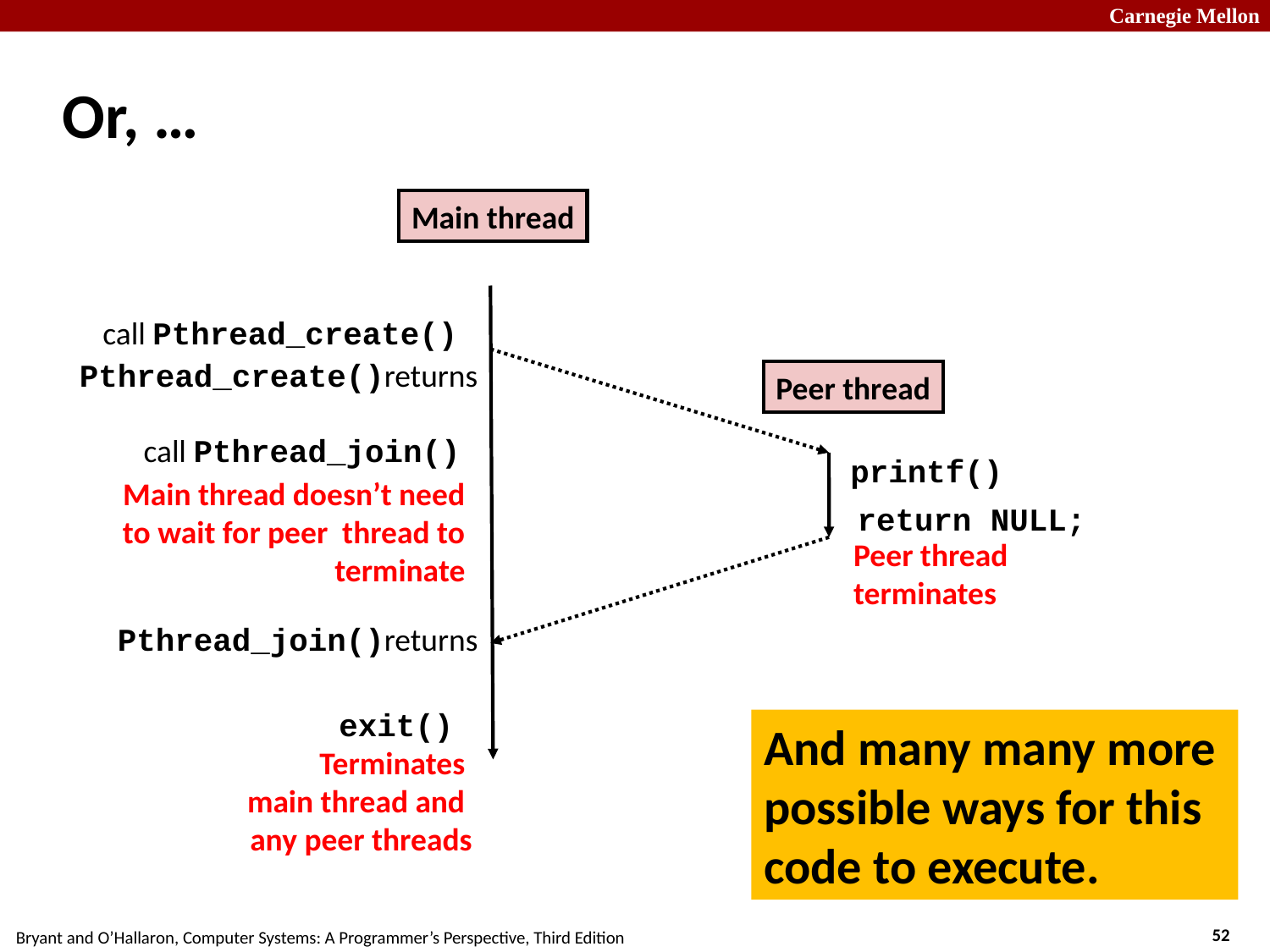

# Or, …
Main thread

call Pthread_create()
Pthread_create()returns

Peer thread
call Pthread_join()
printf()

Main thread doesn’t need to wait for peer  thread to terminate
return NULL;
Peer thread
terminates

Pthread_join()returns
exit()
Terminates
main thread and
any peer threads
And many many more possible ways for this code to execute.